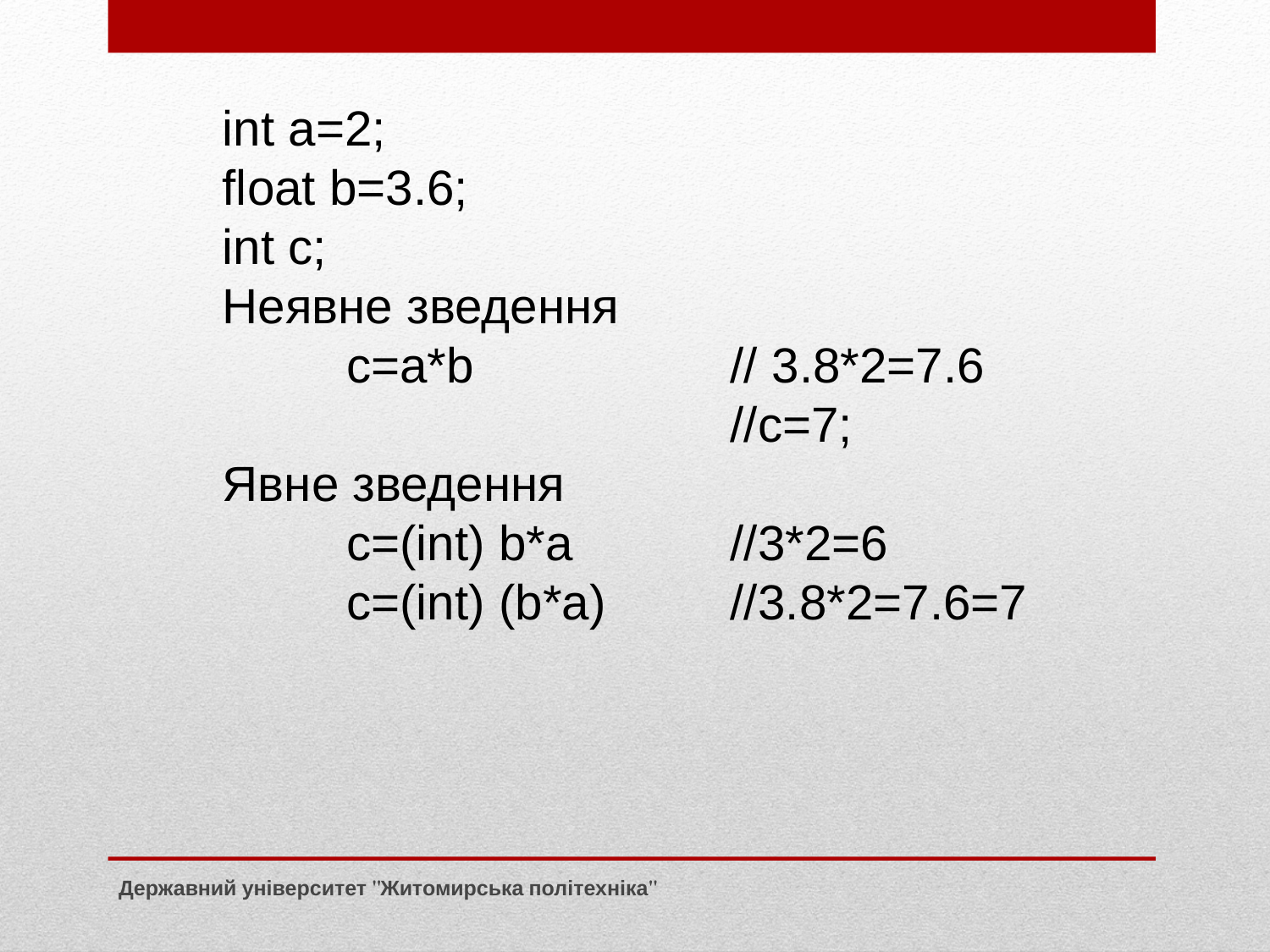

int a=2;
float b=3.6;
int c;
Неявне зведення
         c=a*b              	// 3.8*2=7.6
         				//c=7;
Явне зведення
         c=(int) b*a  		//3*2=6
         c=(int) (b*a) 	//3.8*2=7.6=7

Державний університет "Житомирська політехніка"